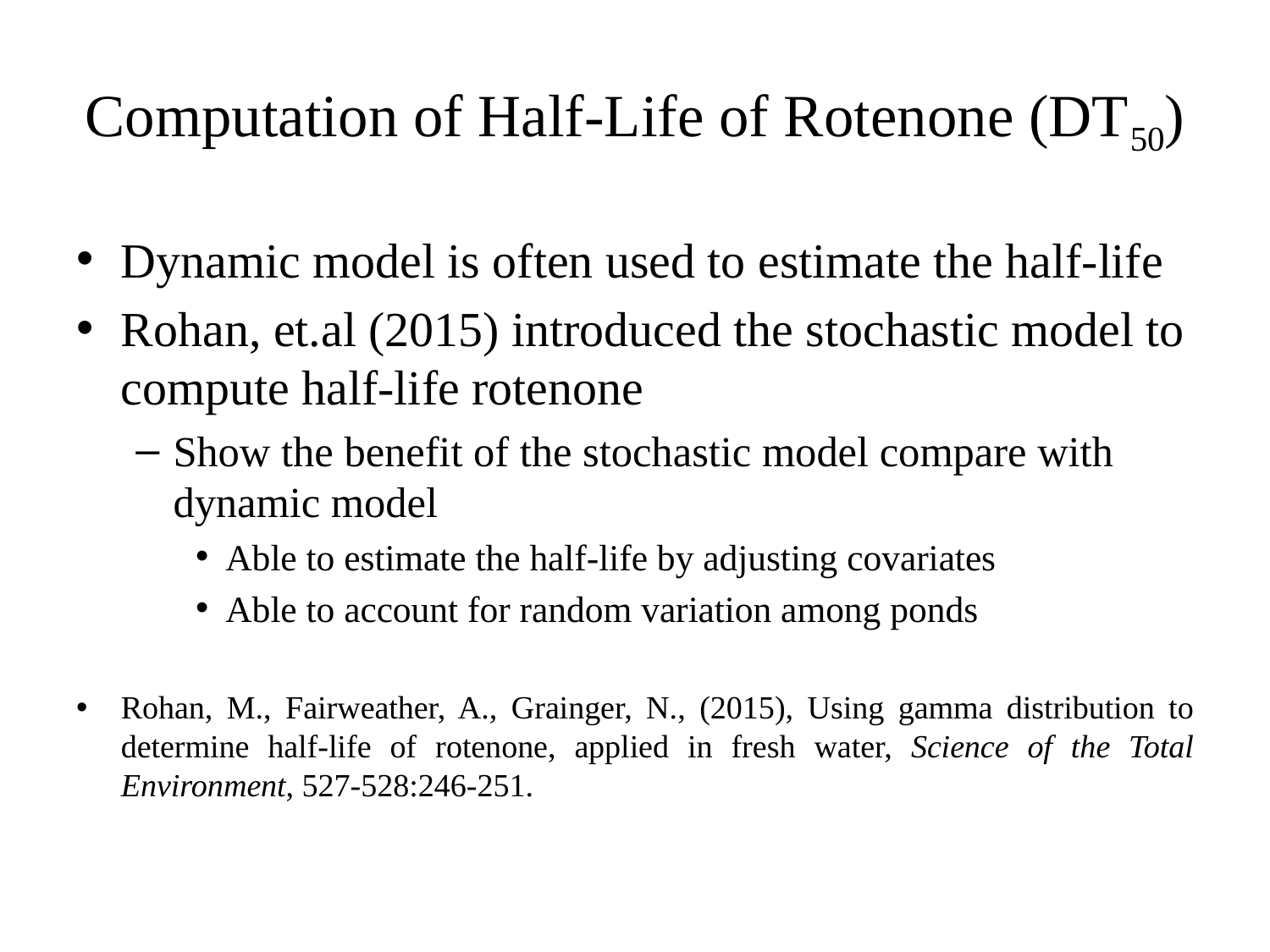

# Computation of Half-Life of Rotenone (DT50)
Dynamic model is often used to estimate the half-life
Rohan, et.al (2015) introduced the stochastic model to compute half-life rotenone
Show the benefit of the stochastic model compare with dynamic model
Able to estimate the half-life by adjusting covariates
Able to account for random variation among ponds

Rohan, M., Fairweather, A., Grainger, N., (2015), Using gamma distribution to determine half-life of rotenone, applied in fresh water, Science of the Total Environment, 527-528:246-251.